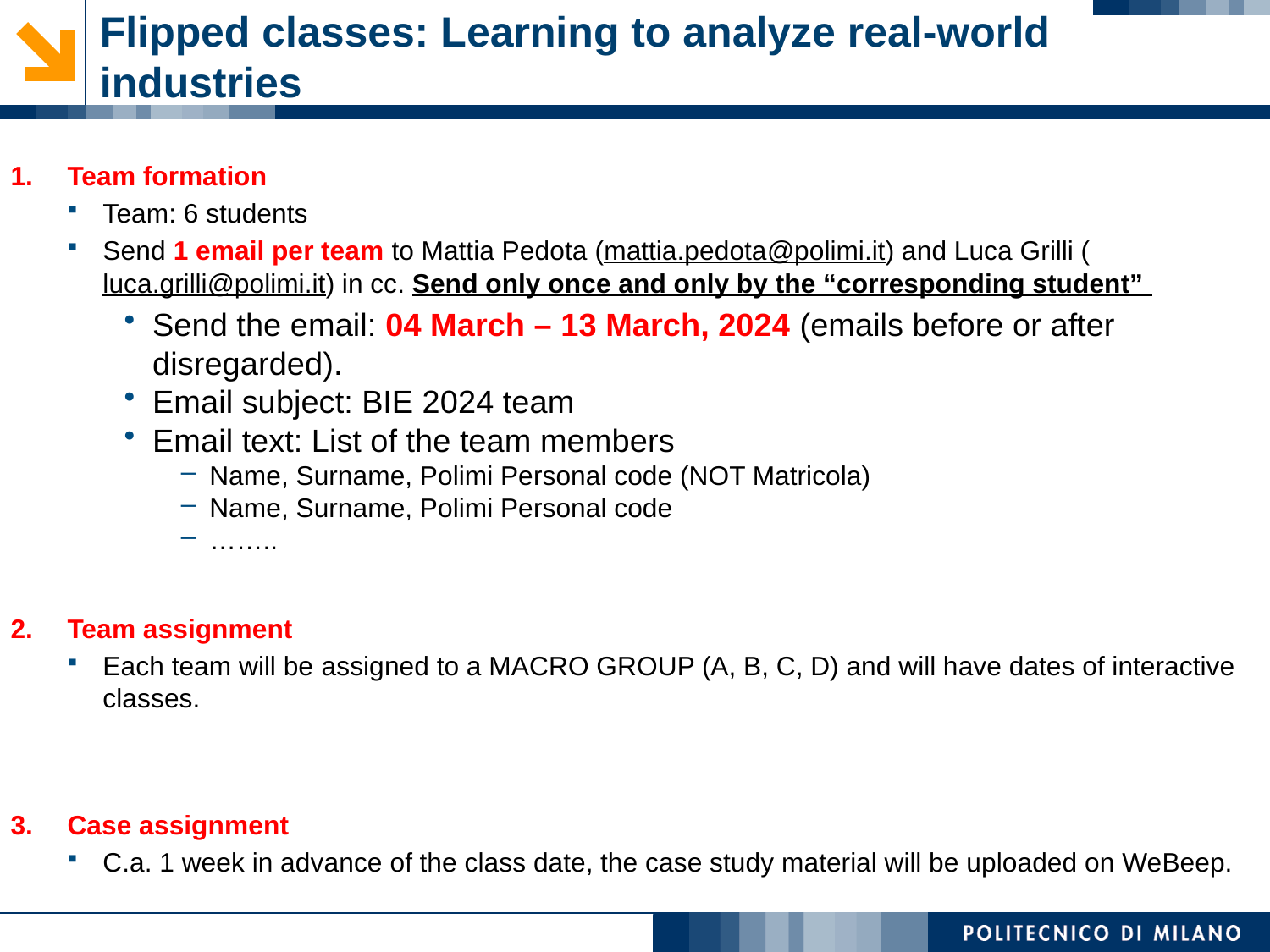

# Flipped classes: Learning to analyze real-world industries
Team formation
Team: 6 students
Send 1 email per team to Mattia Pedota (mattia.pedota@polimi.it) and Luca Grilli (luca.grilli@polimi.it) in cc. Send only once and only by the “corresponding student”
Send the email: 04 March – 13 March, 2024 (emails before or after disregarded).
Email subject: BIE 2024 team
Email text: List of the team members
Name, Surname, Polimi Personal code (NOT Matricola)
Name, Surname, Polimi Personal code
……..

Team assignment
Each team will be assigned to a MACRO GROUP (A, B, C, D) and will have dates of interactive classes.

Case assignment
C.a. 1 week in advance of the class date, the case study material will be uploaded on WeBeep.